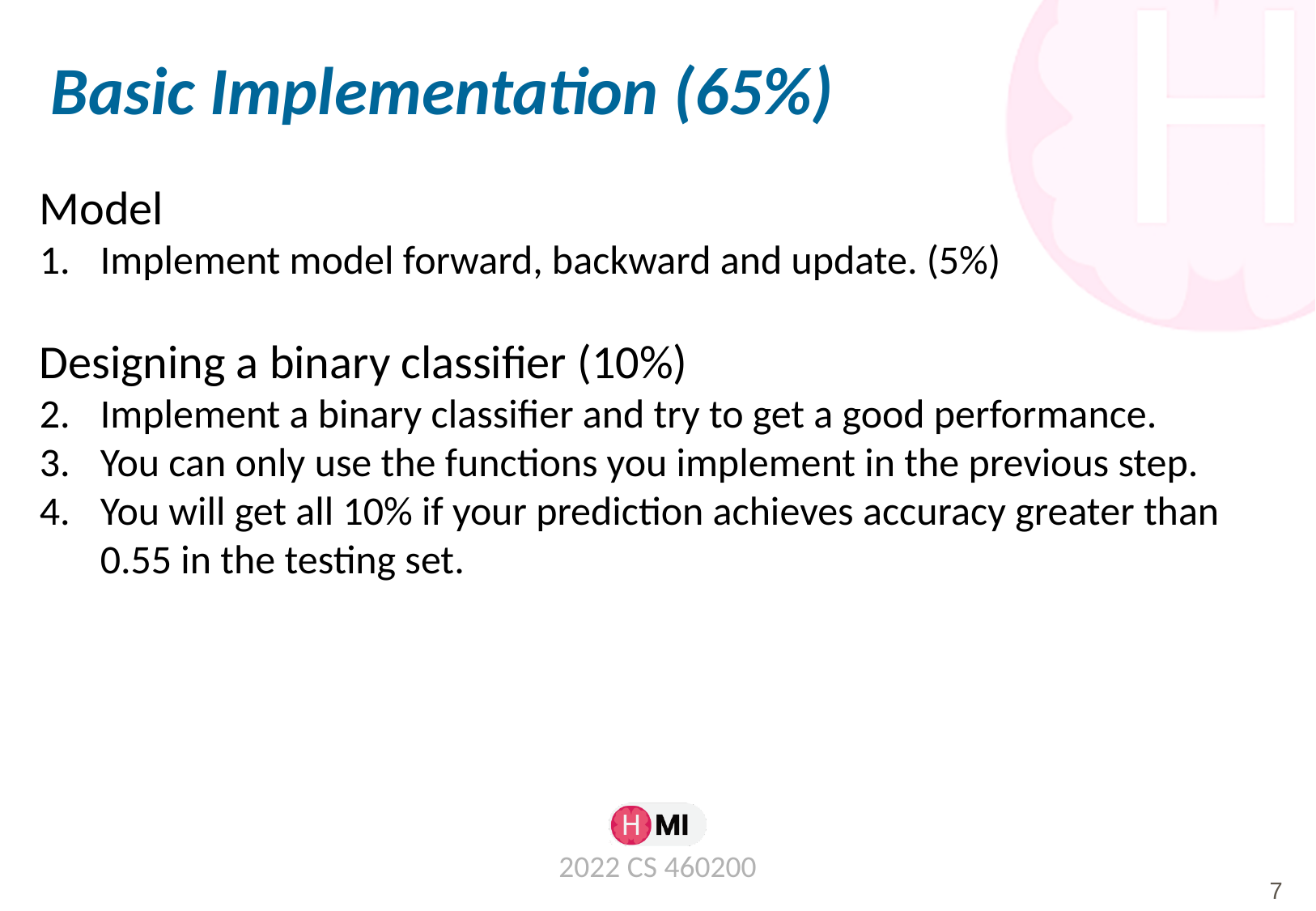

# Basic Implementation (65%)
Model
Implement model forward, backward and update. (5%)

Designing a binary classifier (10%)
Implement a binary classifier and try to get a good performance.
You can only use the functions you implement in the previous step.
You will get all 10% if your prediction achieves accuracy greater than 0.55 in the testing set.

2022 CS 460200
7